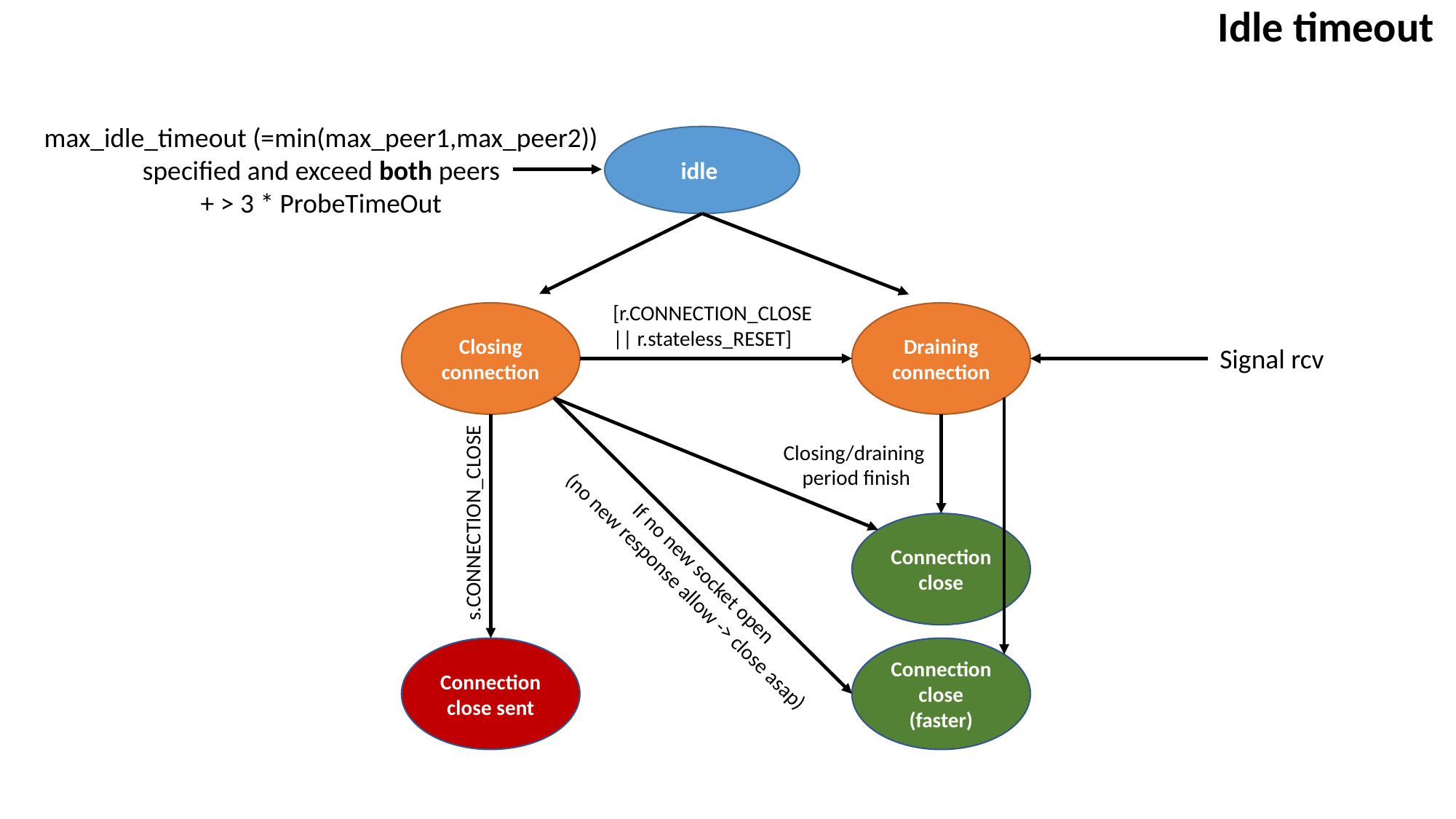

Idle timeout
max_idle_timeout (=min(max_peer1,max_peer2))
specified and exceed both peers
+ > 3 * ProbeTimeOut
idle
[r.CONNECTION_CLOSE
|| r.stateless_RESET]
Closing connection
Draining connection
Signal rcv
Closing/draining
period finish
s.CONNECTION_CLOSE
Connection close
If no new socket open
(no new response allow -> close asap)
Connection close (faster)
Connection close sent